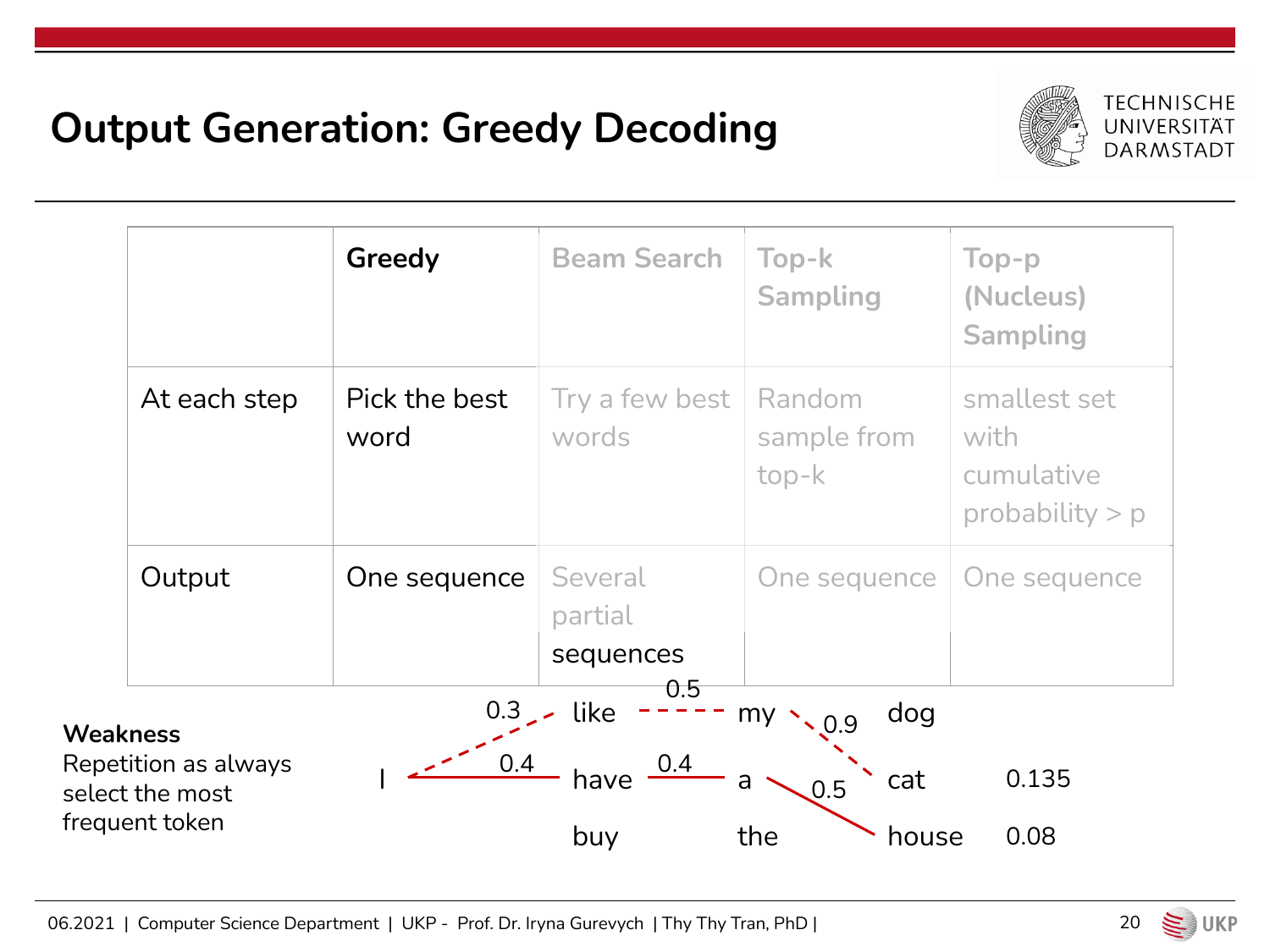

# Output Generation: Greedy Decoding
|  | Greedy | Beam Search | Top-k Sampling | Top-p (Nucleus) Sampling |
| --- | --- | --- | --- | --- |
| At each step | Pick the best word | Try a few best words | Random sample from top-k | smallest set with cumulative probability > p |
| Output | One sequence | Several partial sequences | One sequence | One sequence |

0.5
like
my
dog
0.3
0.9
Weakness
Repetition as always select the most frequent token
0.4
0.4
I
have
a
cat
0.135
0.5
buy
the
house
0.08